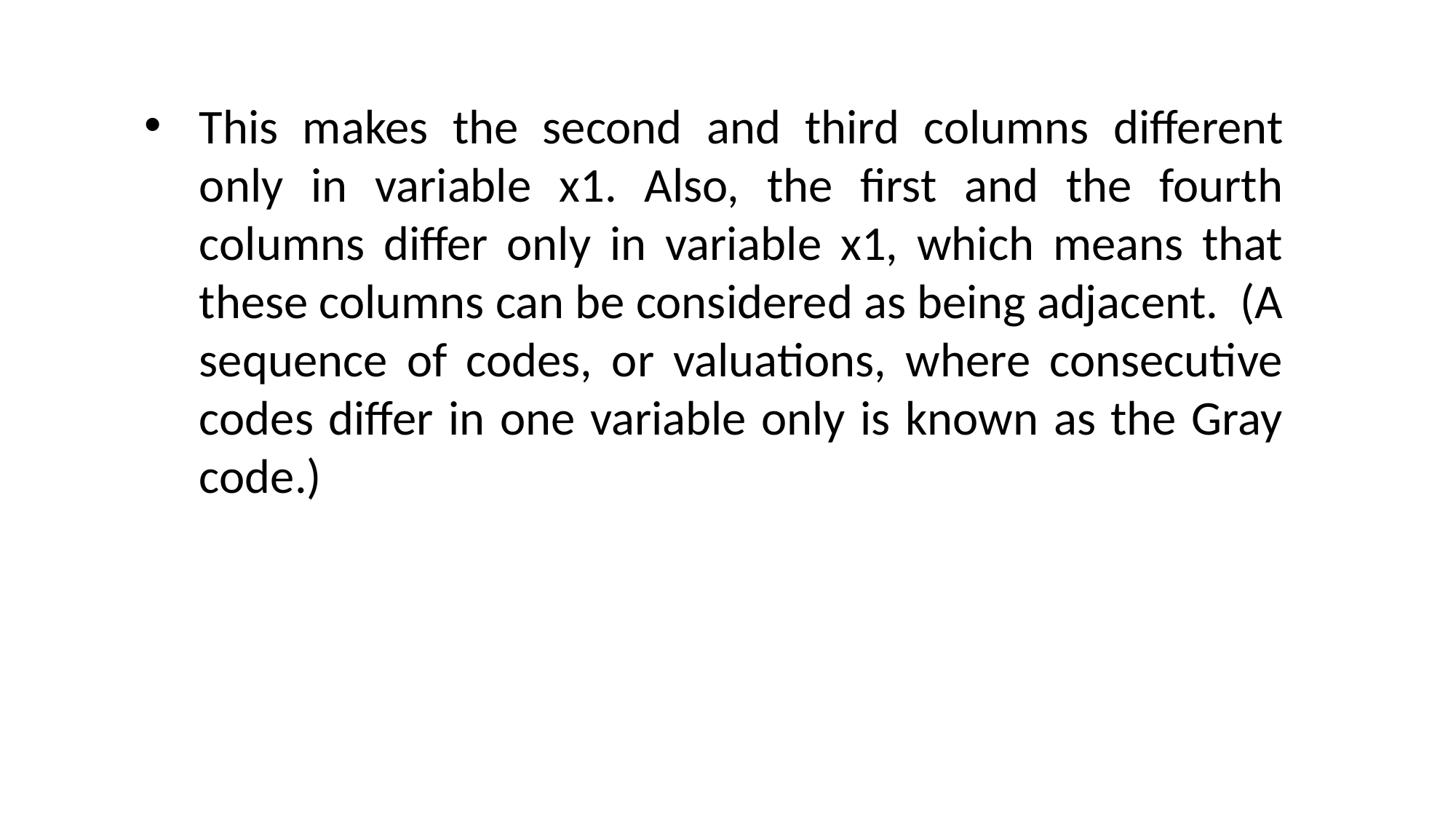

This makes the second and third columns different only in variable x1. Also, the first and the fourth columns differ only in variable x1, which means that these columns can be considered as being adjacent.  (A sequence of codes, or valuations, where consecutive codes differ in one variable only is known as the Gray code.)